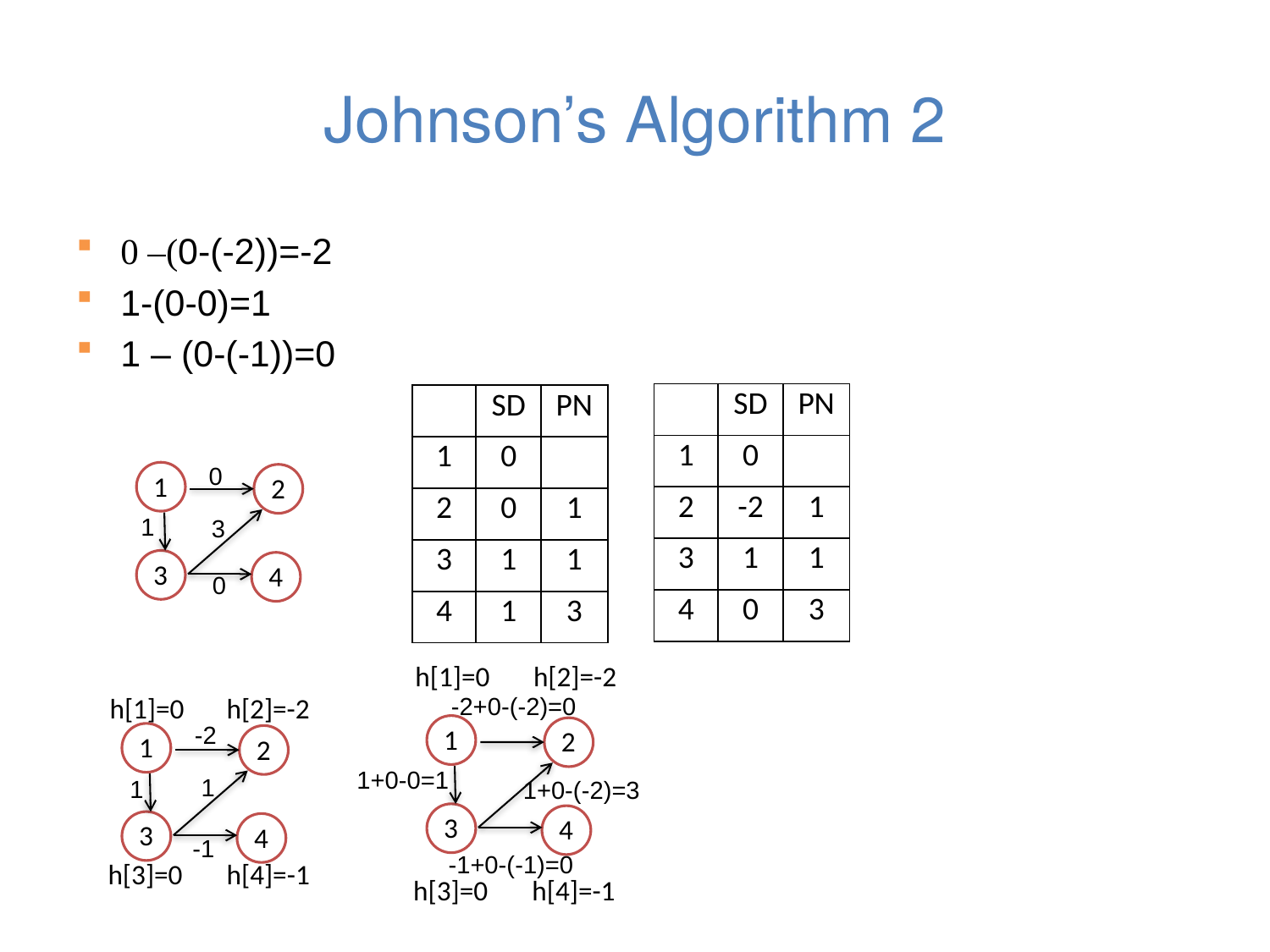

# Johnson’s Algorithm 2
0 –(0-(-2))=-2
1-(0-0)=1
1 – (0-(-1))=0
|  | SD | PN |
| --- | --- | --- |
| 1 | 0 |  |
| 2 | -2 | 1 |
| 3 | 1 | 1 |
| 4 | 0 | 3 |
|  | SD | PN |
| --- | --- | --- |
| 1 | 0 |  |
| 2 | 0 | 1 |
| 3 | 1 | 1 |
| 4 | 1 | 3 |
0

1

2
1
3

3

4
0
h[1]=0
h[2]=-2
-2+0-(-2)=0
h[1]=0
h[2]=-2
-2

1

2

1

2
1+0-0=1
1
1
1+0-(-2)=3

3

4

3

4
-1
-1+0-(-1)=0
h[3]=0
h[4]=-1
h[3]=0
h[4]=-1